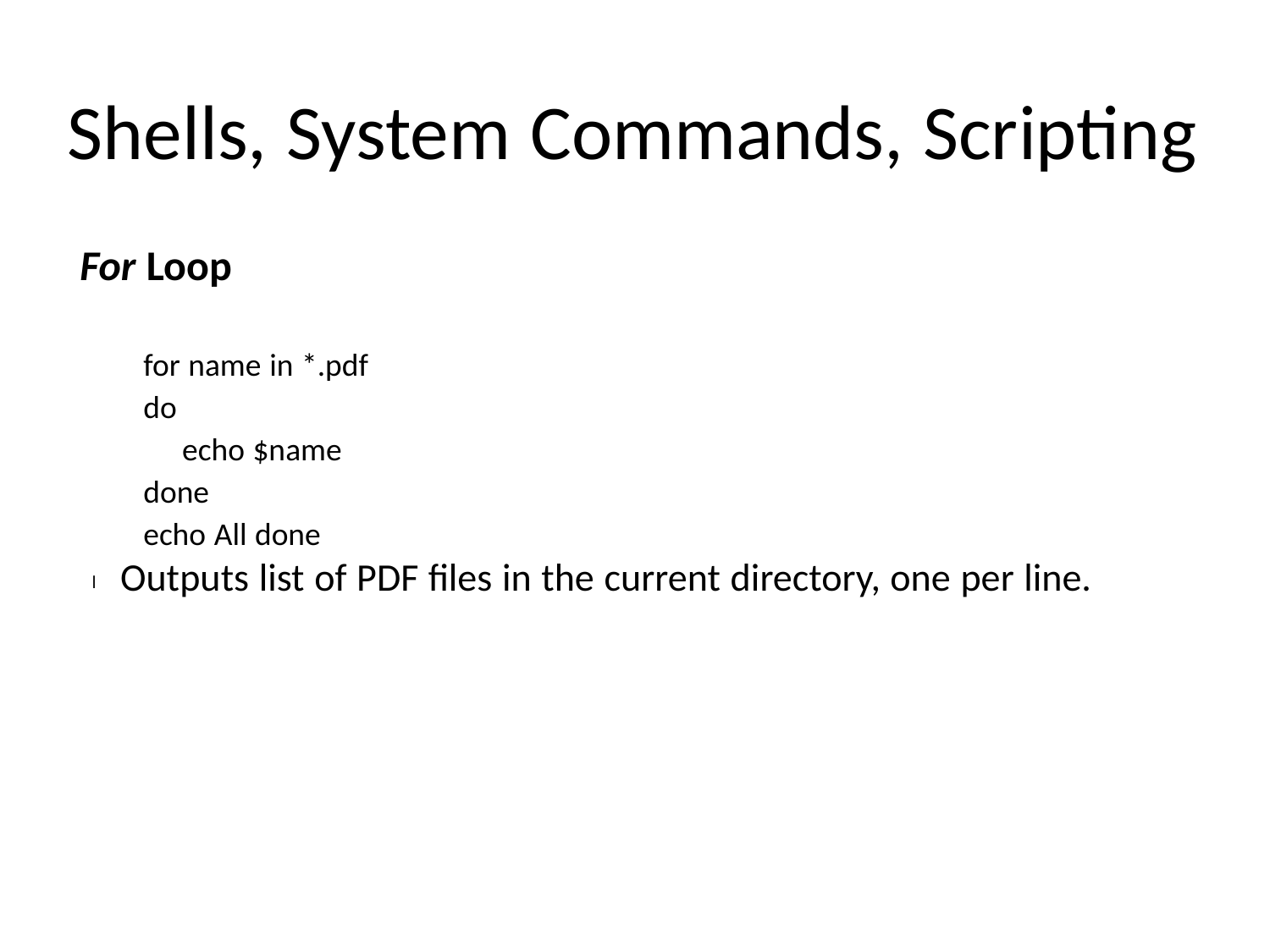

Shells, System Commands, Scripting

	For Loop

		for name in *.pdf
		do
			echo $name
		done
		echo All done
Outputs list of PDF files in the current directory, one per line.
l